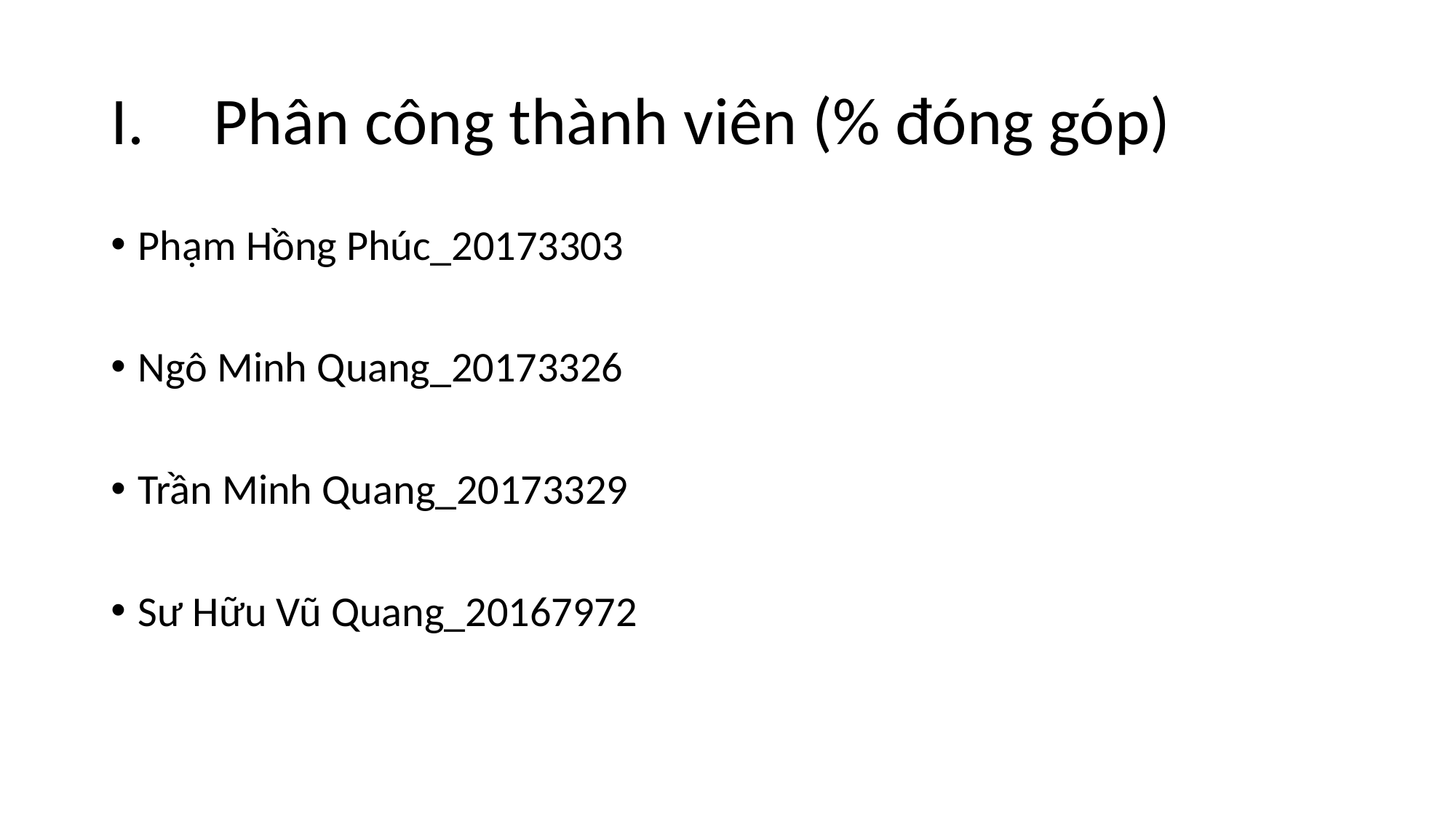

# Phân công thành viên (% đóng góp)
Phạm Hồng Phúc_20173303

Ngô Minh Quang_20173326

Trần Minh Quang_20173329

Sư Hữu Vũ Quang_20167972